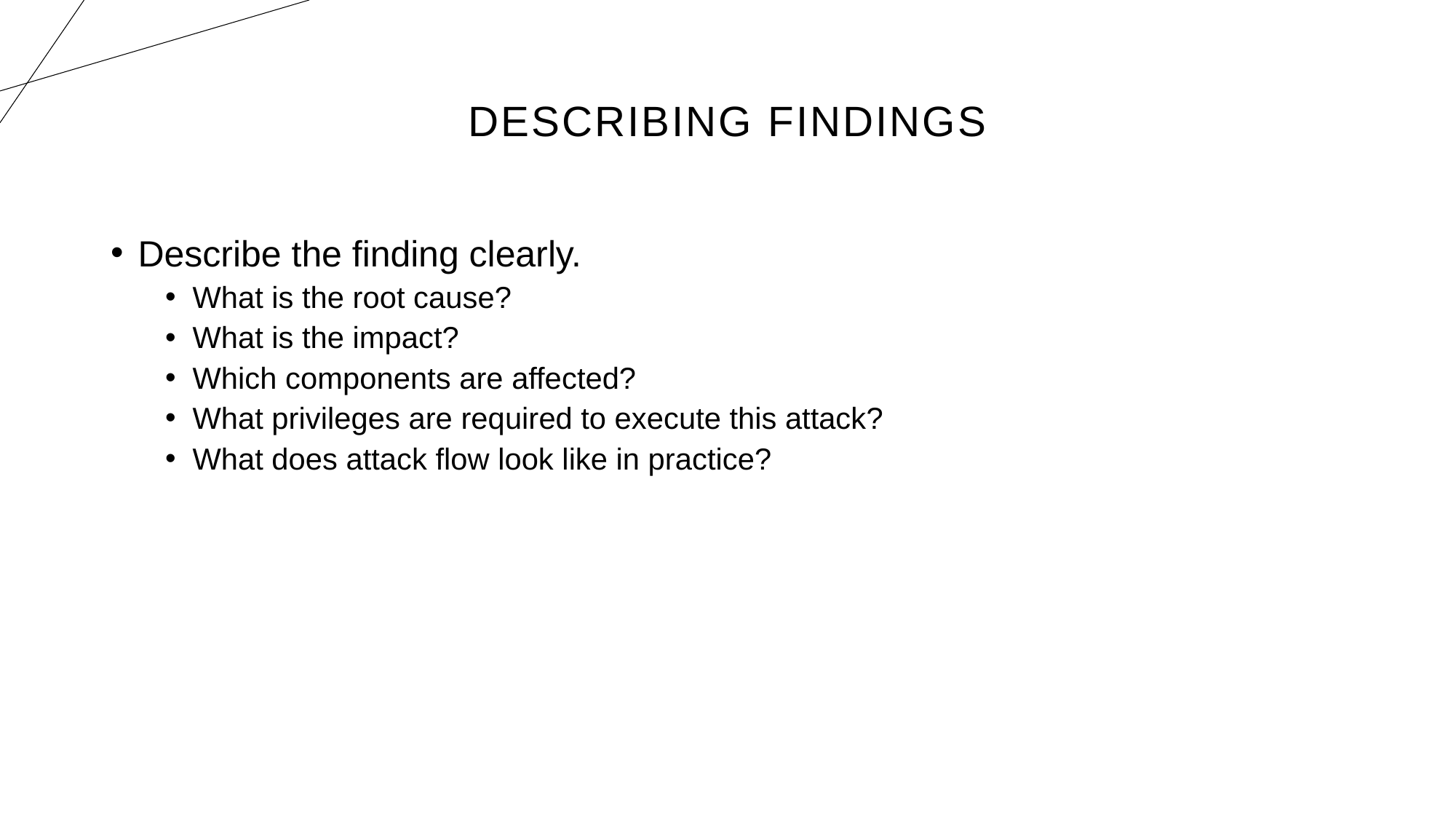

# Describing Findings
Describe the finding clearly.
What is the root cause?
What is the impact?
Which components are affected?
What privileges are required to execute this attack?
What does attack flow look like in practice?